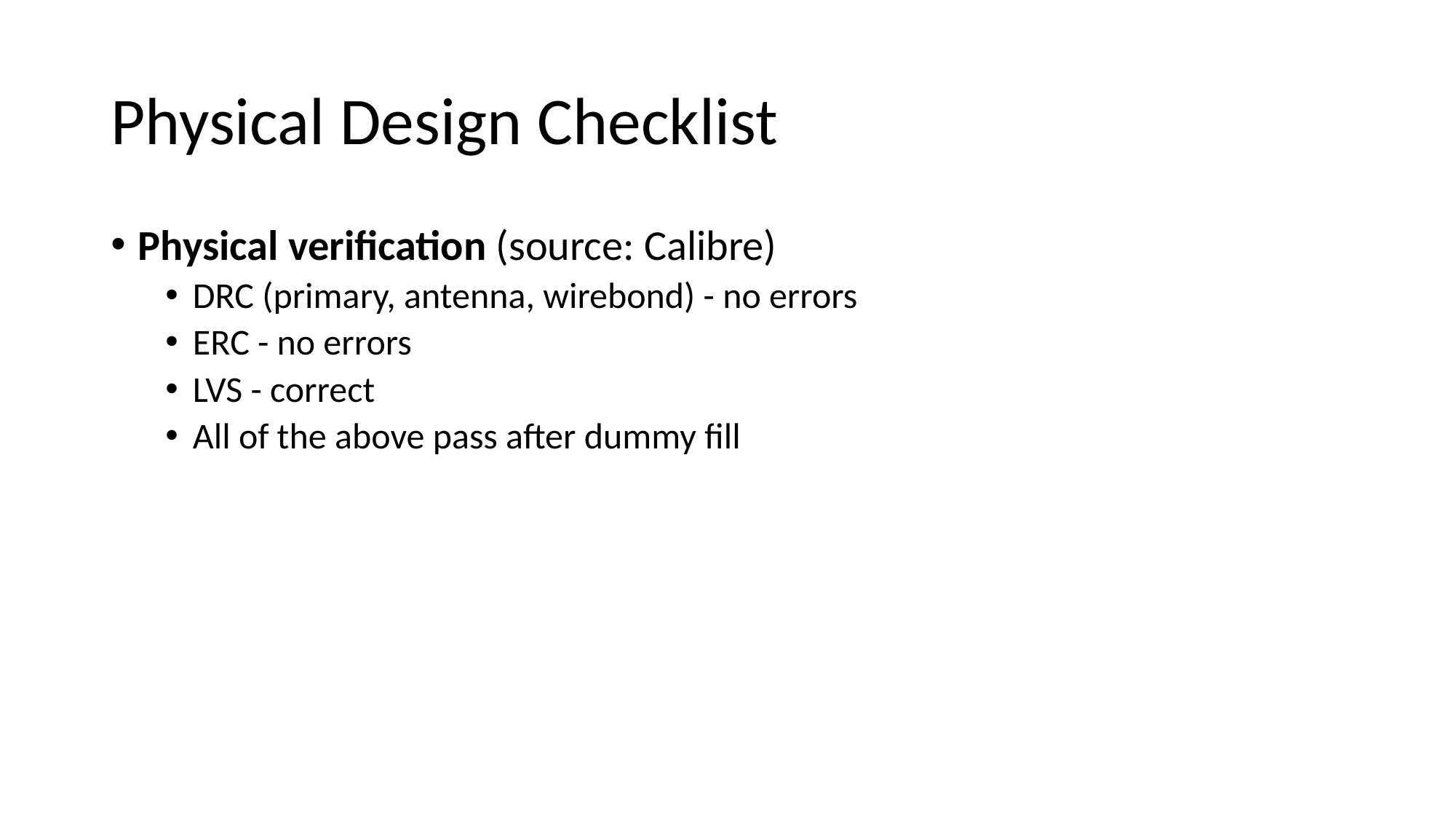

# Physical Design Checklist
Physical verification (source: Calibre)
DRC (primary, antenna, wirebond) - no errors
ERC - no errors
LVS - correct
All of the above pass after dummy fill